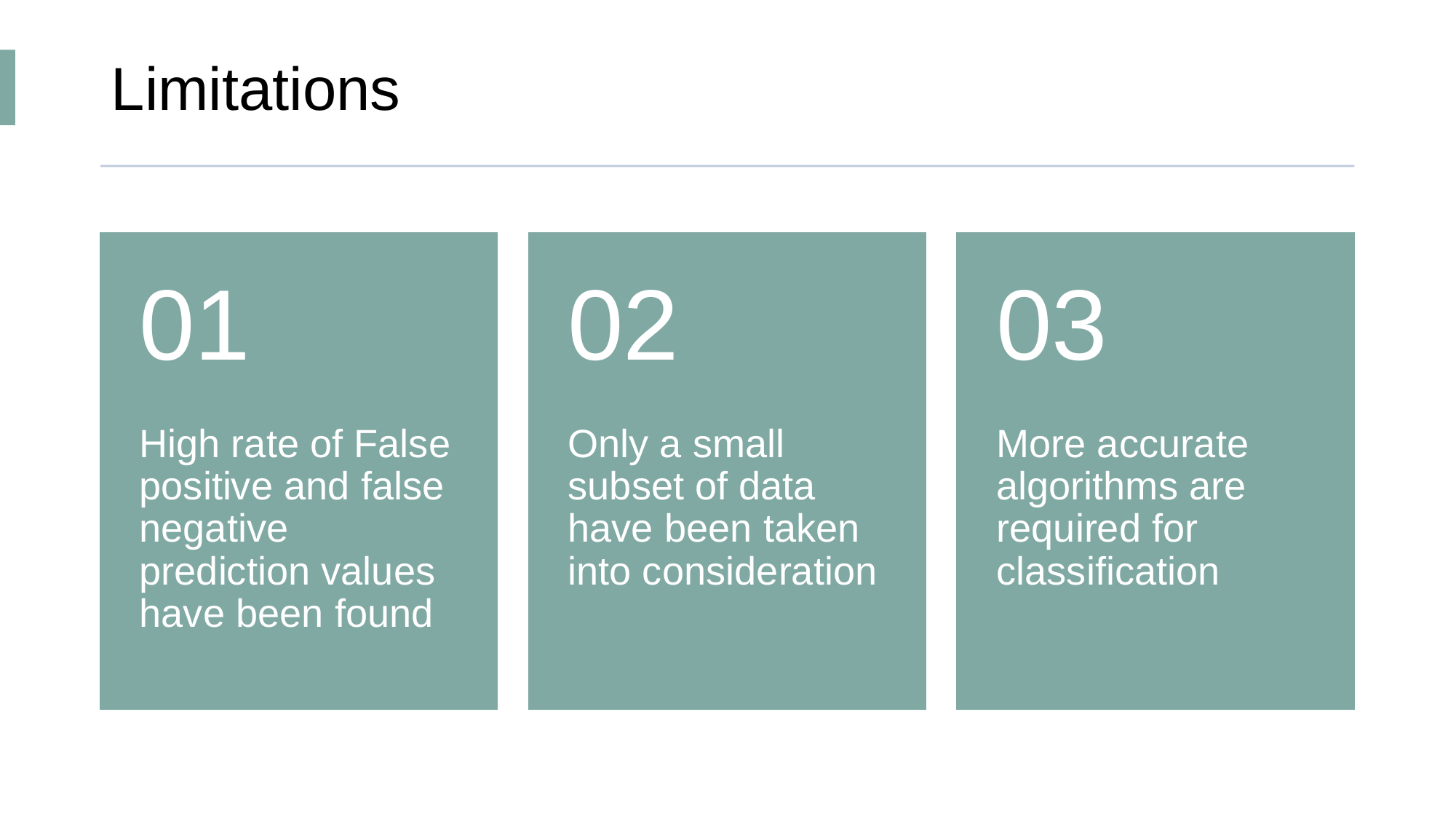

# Limitations

High rate of False positive and false negative prediction values have been found
01
Only a small subset of data have been taken into consideration
02
More accurate algorithms are required for classification
03